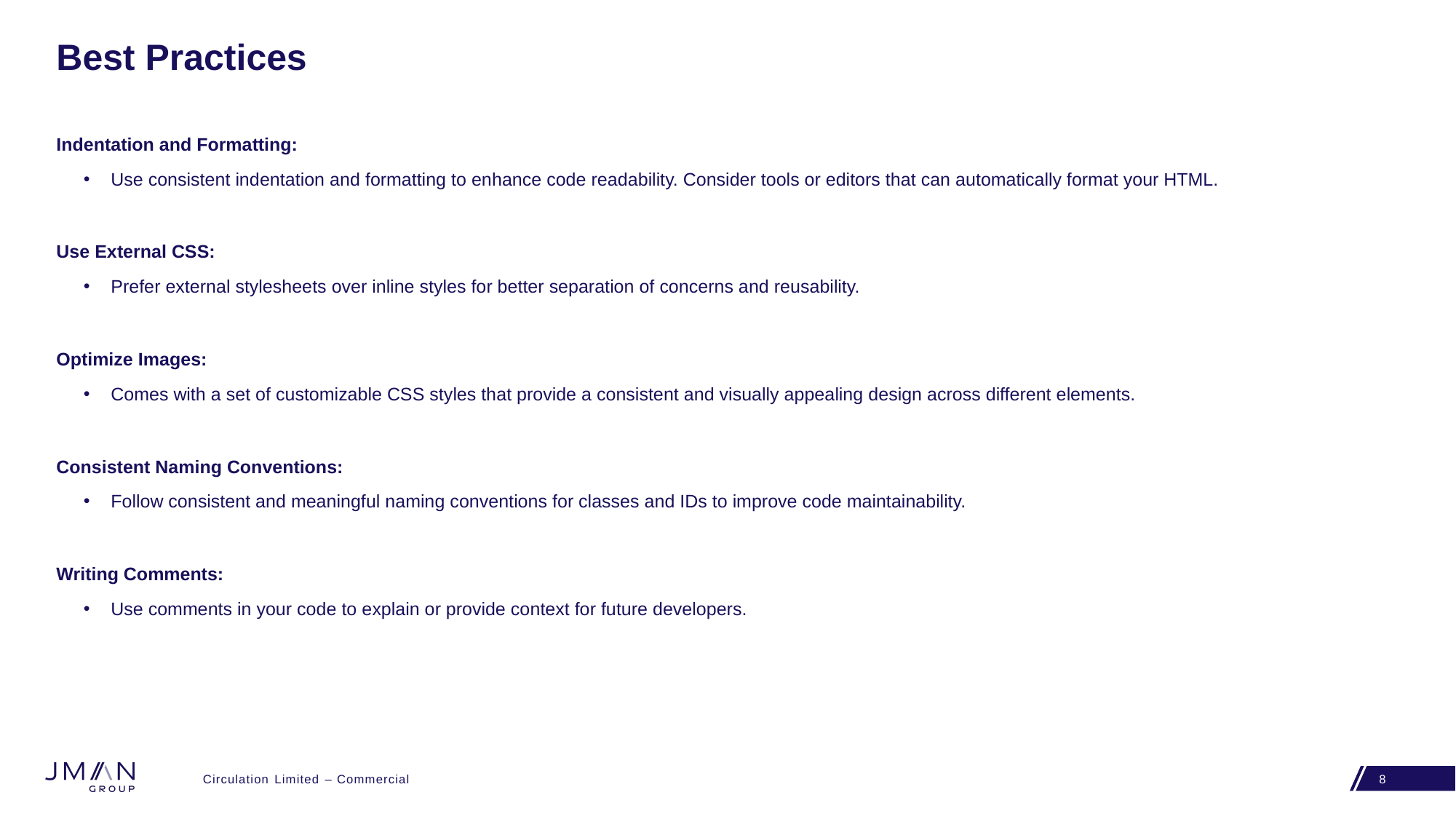

# Best Practices
Indentation and Formatting:
Use consistent indentation and formatting to enhance code readability. Consider tools or editors that can automatically format your HTML.

Use External CSS:
Prefer external stylesheets over inline styles for better separation of concerns and reusability.

Optimize Images:
Comes with a set of customizable CSS styles that provide a consistent and visually appealing design across different elements.

Consistent Naming Conventions:
Follow consistent and meaningful naming conventions for classes and IDs to improve code maintainability.

Writing Comments:
Use comments in your code to explain or provide context for future developers.